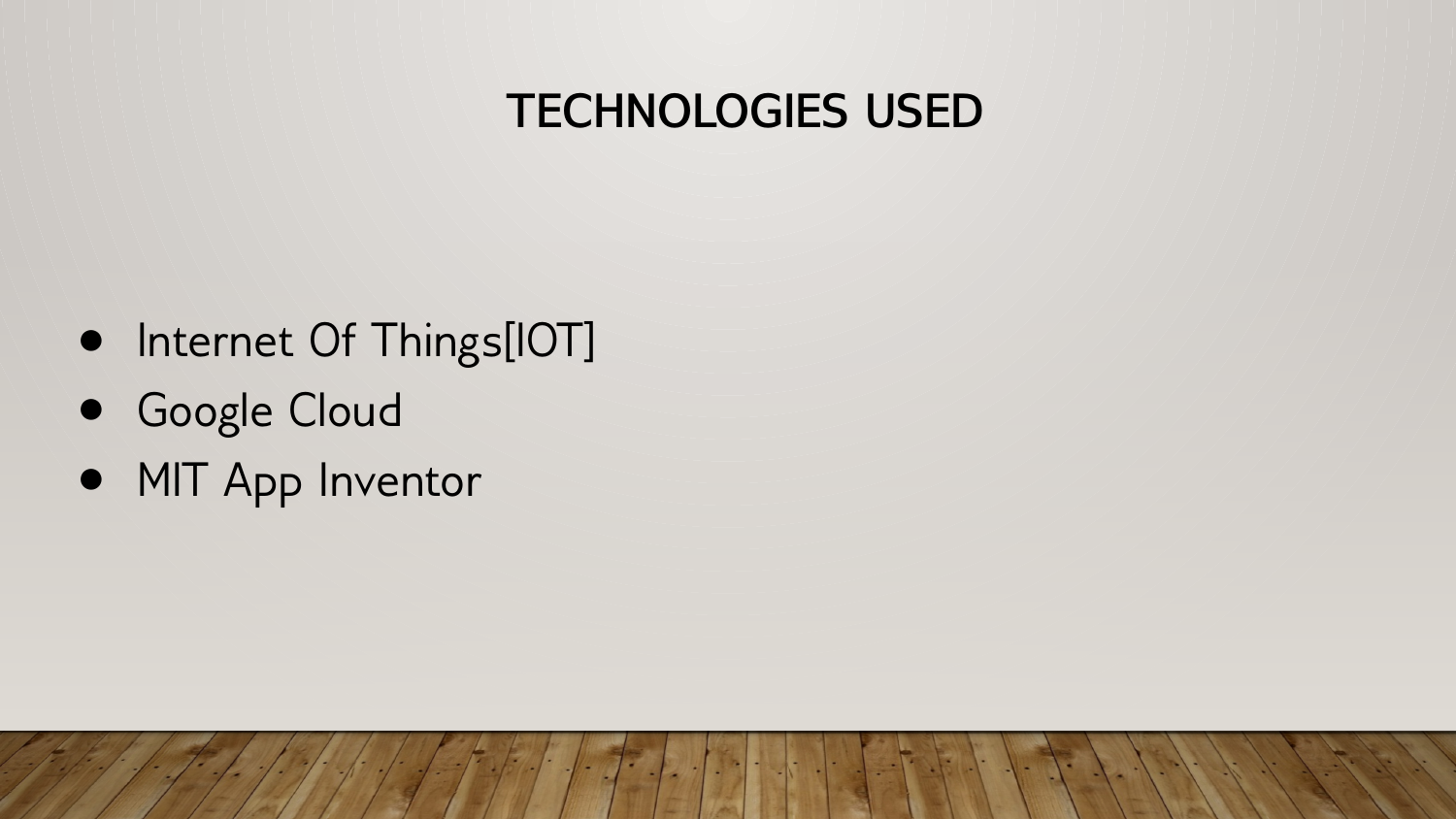

# TECHNOLOGIES USED
Internet Of Things[IOT]
Google Cloud
MIT App Inventor